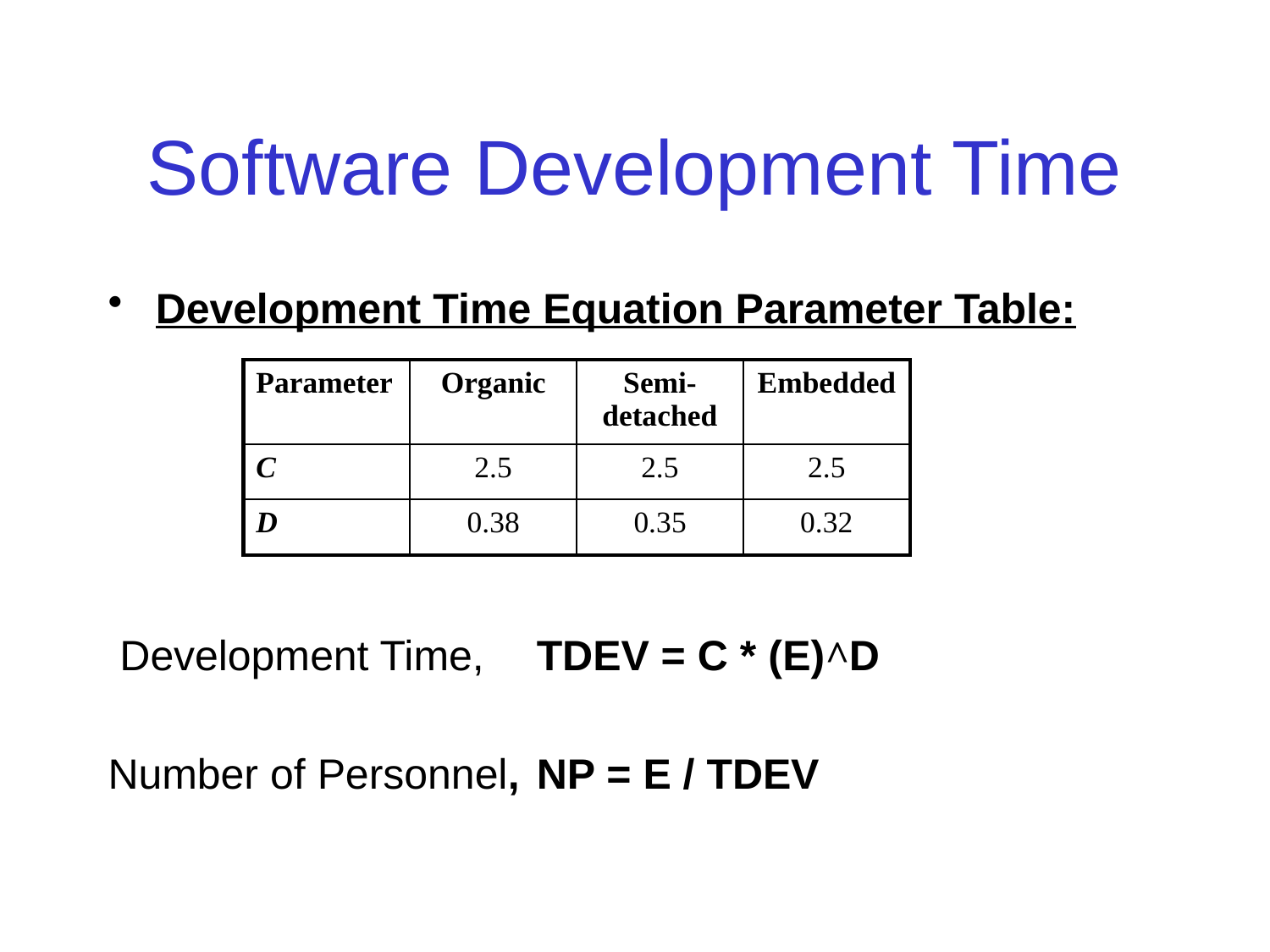

# Software Development Time
Development Time Equation Parameter Table:

 Development Time, 	TDEV = C * (E)^D

Number of Personnel, 	NP = E / TDEV

| Parameter | Organic | Semi-detached | Embedded |
| --- | --- | --- | --- |
| C | 2.5 | 2.5 | 2.5 |
| D | 0.38 | 0.35 | 0.32 |

12